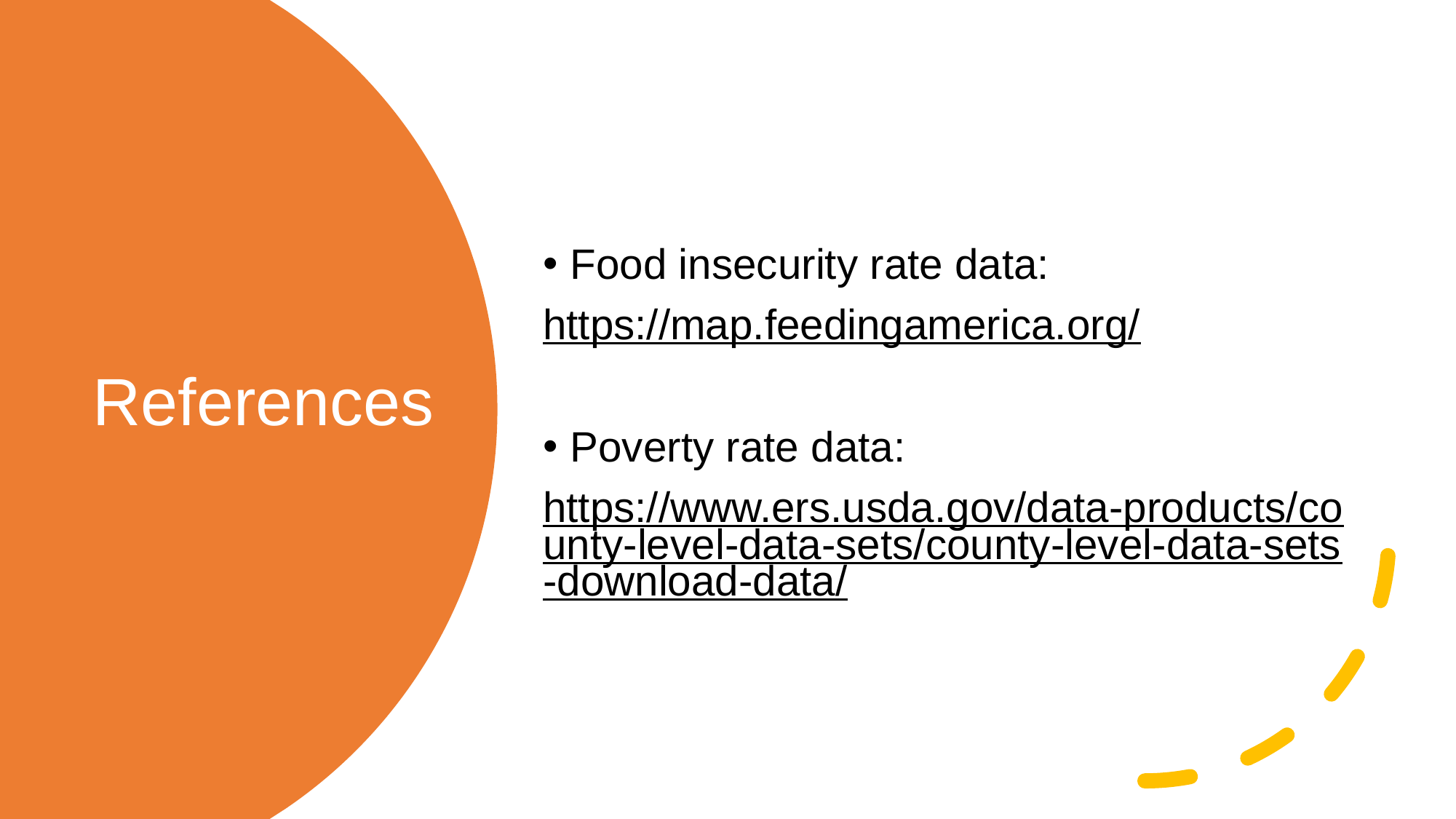

Food insecurity rate data:
https://map.feedingamerica.org/

Poverty rate data:
https://www.ers.usda.gov/data-products/county-level-data-sets/county-level-data-sets-download-data/

# References